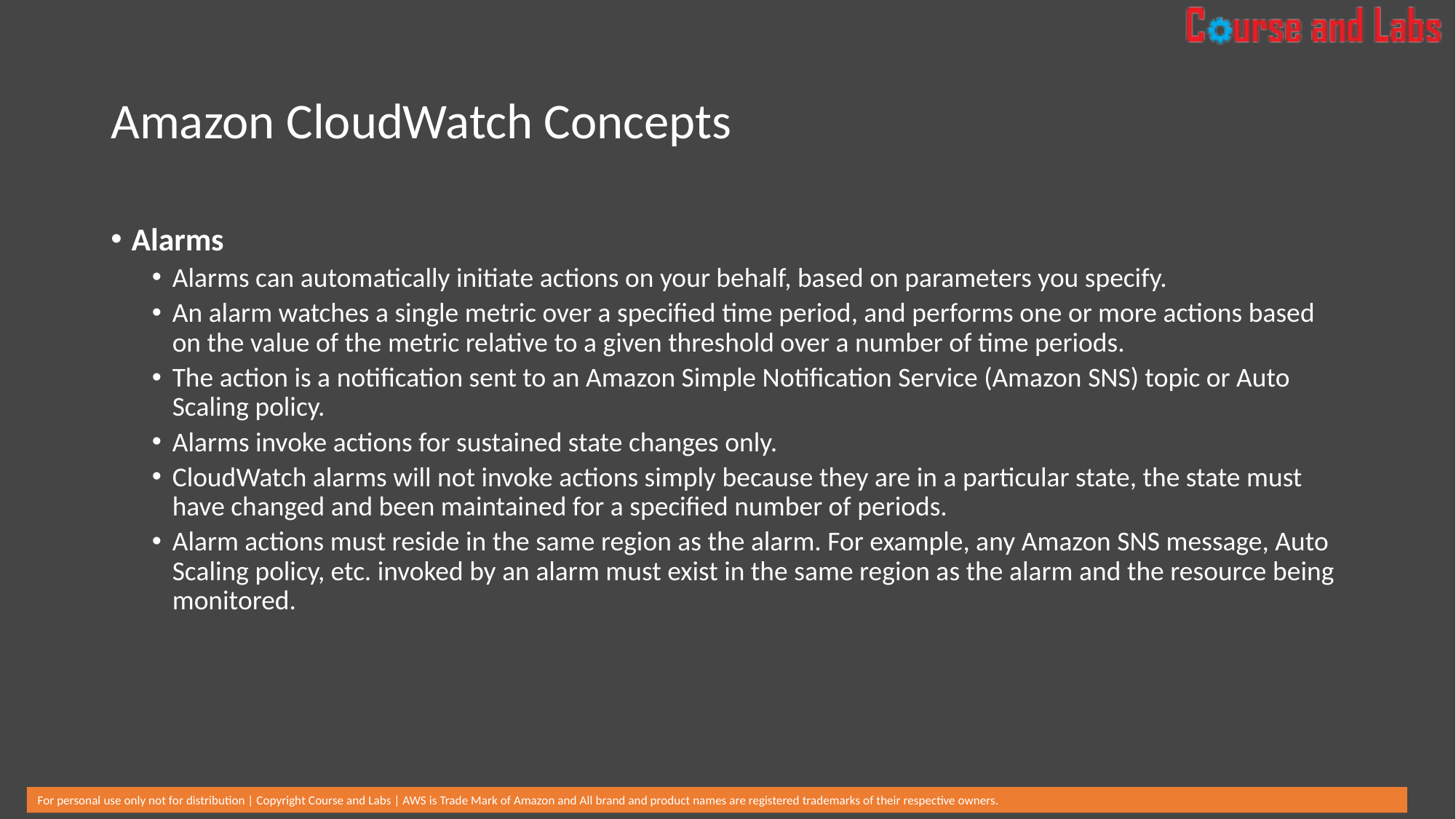

# Amazon CloudWatch Concepts
Alarms
Alarms can automatically initiate actions on your behalf, based on parameters you specify.
An alarm watches a single metric over a specified time period, and performs one or more actions based on the value of the metric relative to a given threshold over a number of time periods.
The action is a notification sent to an Amazon Simple Notification Service (Amazon SNS) topic or Auto Scaling policy.
Alarms invoke actions for sustained state changes only.
CloudWatch alarms will not invoke actions simply because they are in a particular state, the state must have changed and been maintained for a specified number of periods.
Alarm actions must reside in the same region as the alarm. For example, any Amazon SNS message, Auto Scaling policy, etc. invoked by an alarm must exist in the same region as the alarm and the resource being monitored.